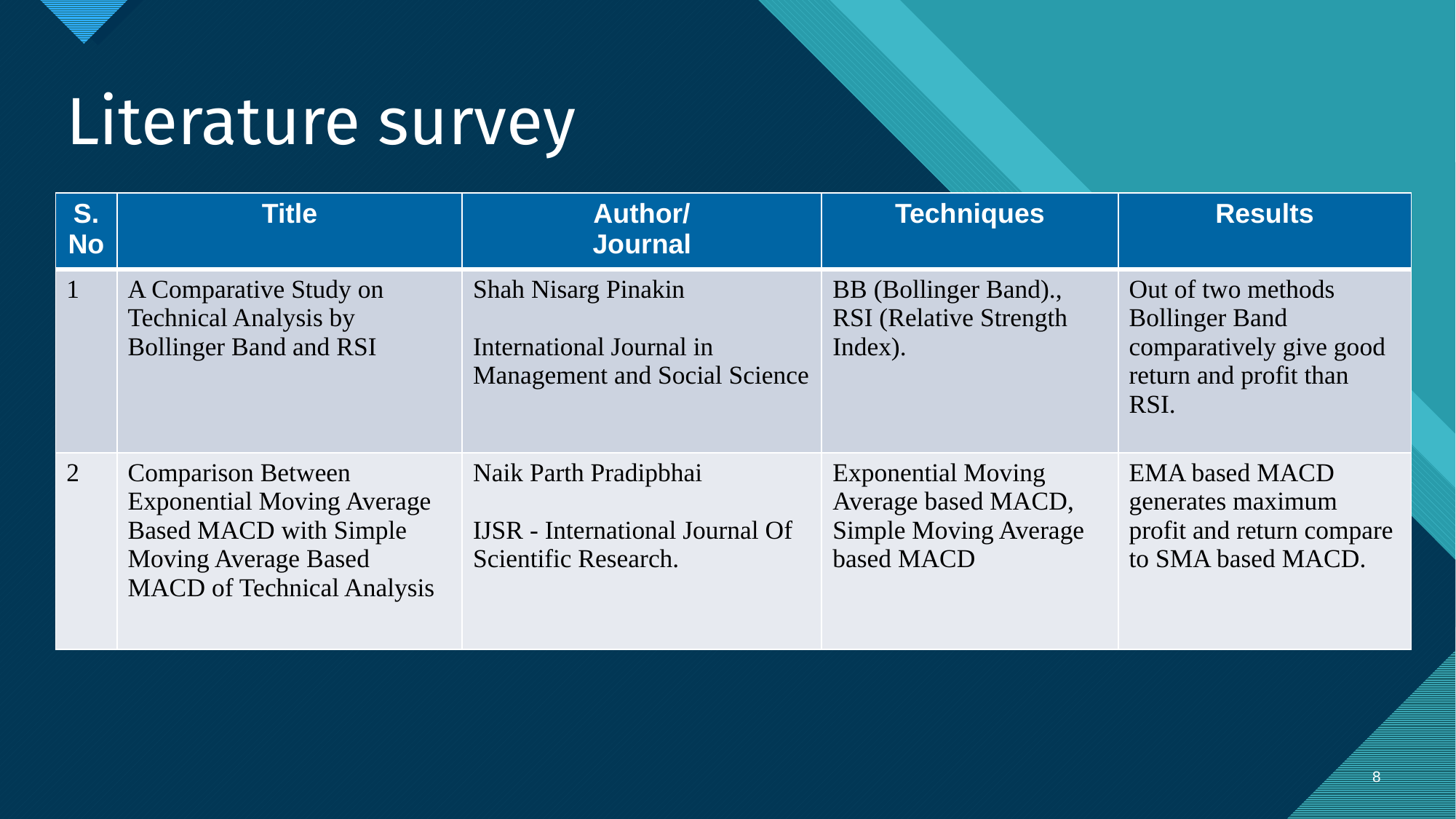

Literature survey
| S.No | Title | Author/ Journal | Techniques | Results |
| --- | --- | --- | --- | --- |
| 1 | A Comparative Study on Technical Analysis by Bollinger Band and RSI | Shah Nisarg Pinakin International Journal in Management and Social Science | BB (Bollinger Band)., RSI (Relative Strength Index). | Out of two methods Bollinger Band comparatively give good return and profit than RSI. |
| 2 | Comparison Between Exponential Moving Average Based MACD with Simple Moving Average Based MACD of Technical Analysis | Naik Parth Pradipbhai IJSR - International Journal Of Scientific Research. | Exponential Moving Average based MACD, Simple Moving Average based MACD | EMA based MACD generates maximum profit and return compare to SMA based MACD. |
8